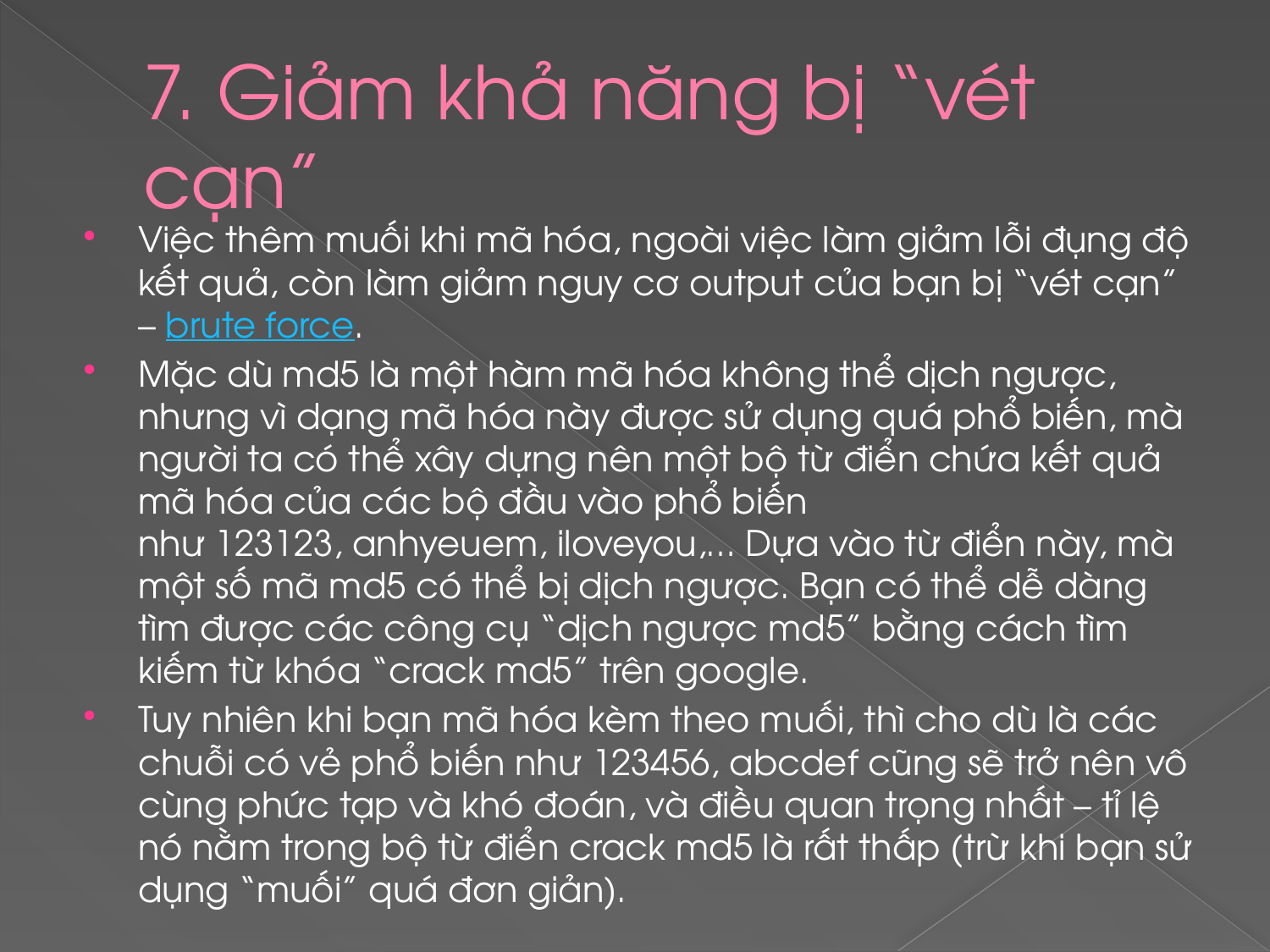

# 7. Giảm khả năng bị “vét cạn”
Việc thêm muối khi mã hóa, ngoài việc làm giảm lỗi đụng độ kết quả, còn làm giảm nguy cơ output của bạn bị “vét cạn” – brute force.
Mặc dù md5 là một hàm mã hóa không thể dịch ngược, nhưng vì dạng mã hóa này được sử dụng quá phổ biến, mà người ta có thể xây dựng nên một bộ từ điển chứa kết quả mã hóa của các bộ đầu vào phổ biến như 123123, anhyeuem, iloveyou,… Dựa vào từ điển này, mà một số mã md5 có thể bị dịch ngược. Bạn có thể dễ dàng tìm được các công cụ “dịch ngược md5” bằng cách tìm kiếm từ khóa “crack md5” trên google.
Tuy nhiên khi bạn mã hóa kèm theo muối, thì cho dù là các chuỗi có vẻ phổ biến như 123456, abcdef cũng sẽ trở nên vô cùng phức tạp và khó đoán, và điều quan trọng nhất – tỉ lệ nó nằm trong bộ từ điển crack md5 là rất thấp (trừ khi bạn sử dụng “muối” quá đơn giản).